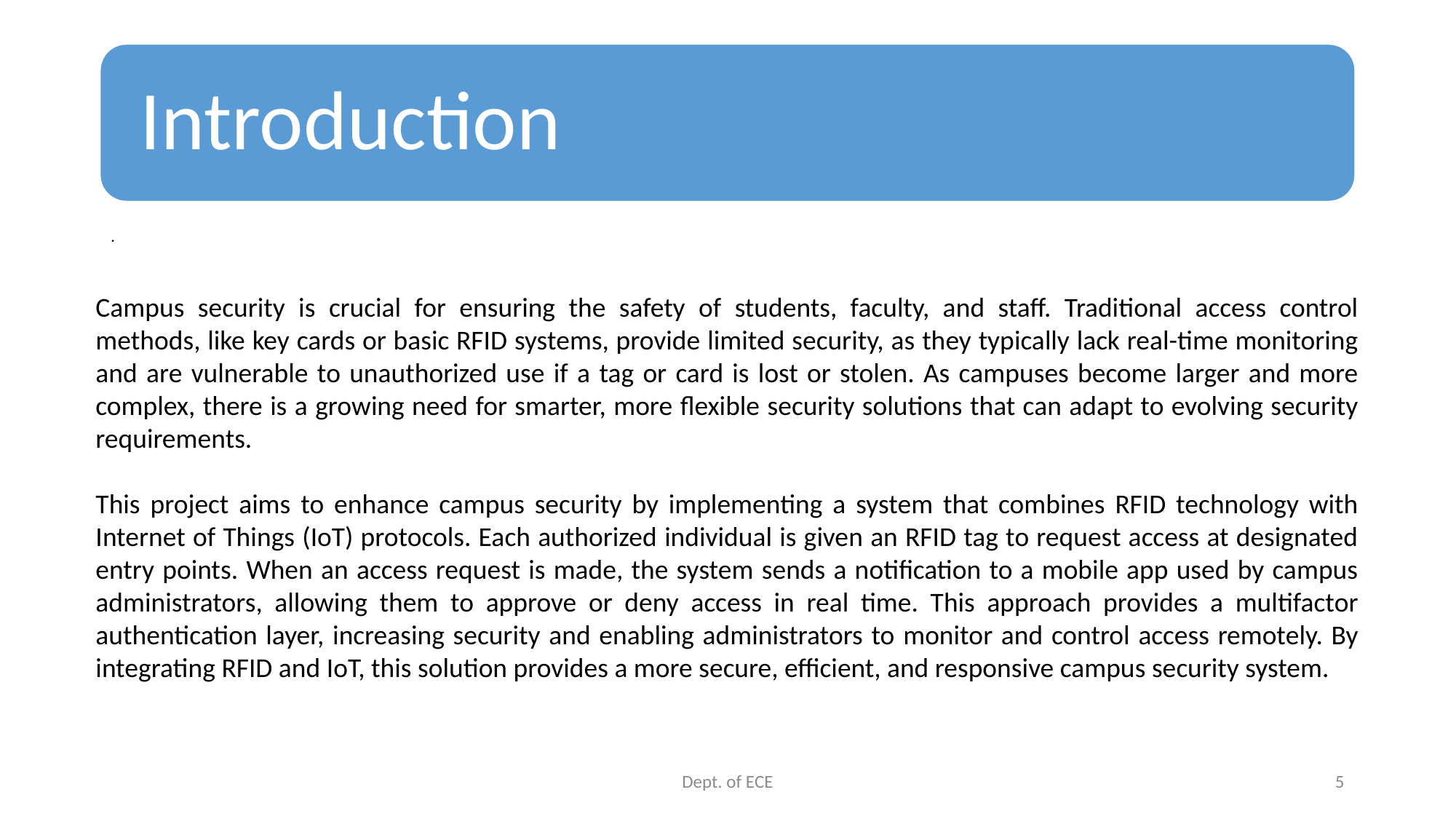

Introduction

Campus security is crucial for ensuring the safety of students, faculty, and staff. Traditional access control methods, like key cards or basic RFID systems, provide limited security, as they typically lack real-time monitoring and are vulnerable to unauthorized use if a tag or card is lost or stolen. As campuses become larger and more complex, there is a growing need for smarter, more flexible security solutions that can adapt to evolving security requirements.

This project aims to enhance campus security by implementing a system that combines RFID technology with Internet of Things (IoT) protocols. Each authorized individual is given an RFID tag to request access at designated entry points. When an access request is made, the system sends a notification to a mobile app used by campus administrators, allowing them to approve or deny access in real time. This approach provides a multifactor authentication layer, increasing security and enabling administrators to monitor and control access remotely. By integrating RFID and IoT, this solution provides a more secure, efficient, and responsive campus security system.
.
Dept. of ECE
5